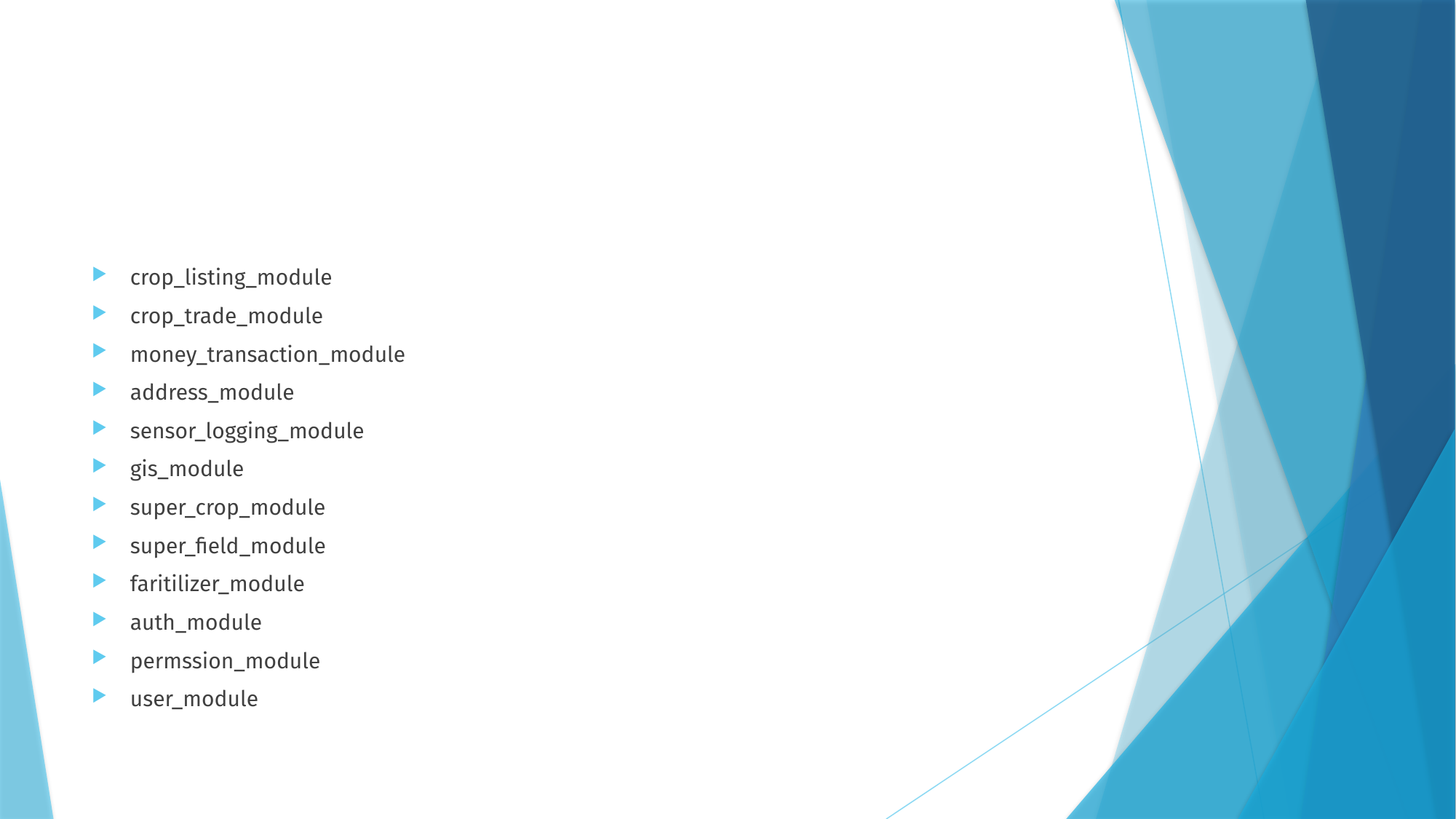

#
crop_listing_module
crop_trade_module
money_transaction_module
address_module
sensor_logging_module
gis_module
super_crop_module
super_field_module
faritilizer_module
auth_module
permssion_module
user_module